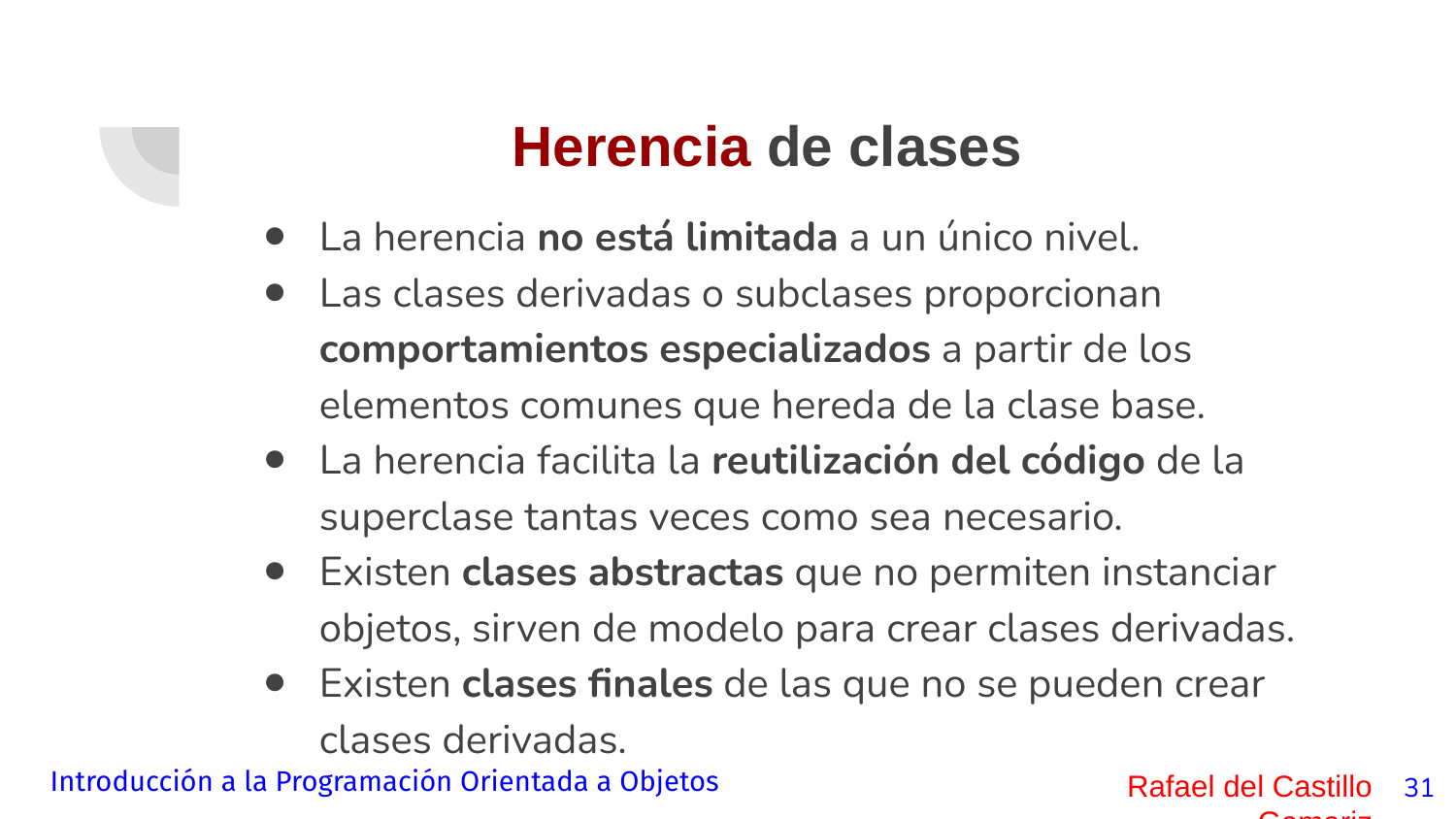

# Herencia de clases
La herencia no está limitada a un único nivel.
Las clases derivadas o subclases proporcionan comportamientos especializados a partir de los elementos comunes que hereda de la clase base.
La herencia facilita la reutilización del código de la superclase tantas veces como sea necesario.
Existen clases abstractas que no permiten instanciar objetos, sirven de modelo para crear clases derivadas.
Existen clases finales de las que no se pueden crear clases derivadas.